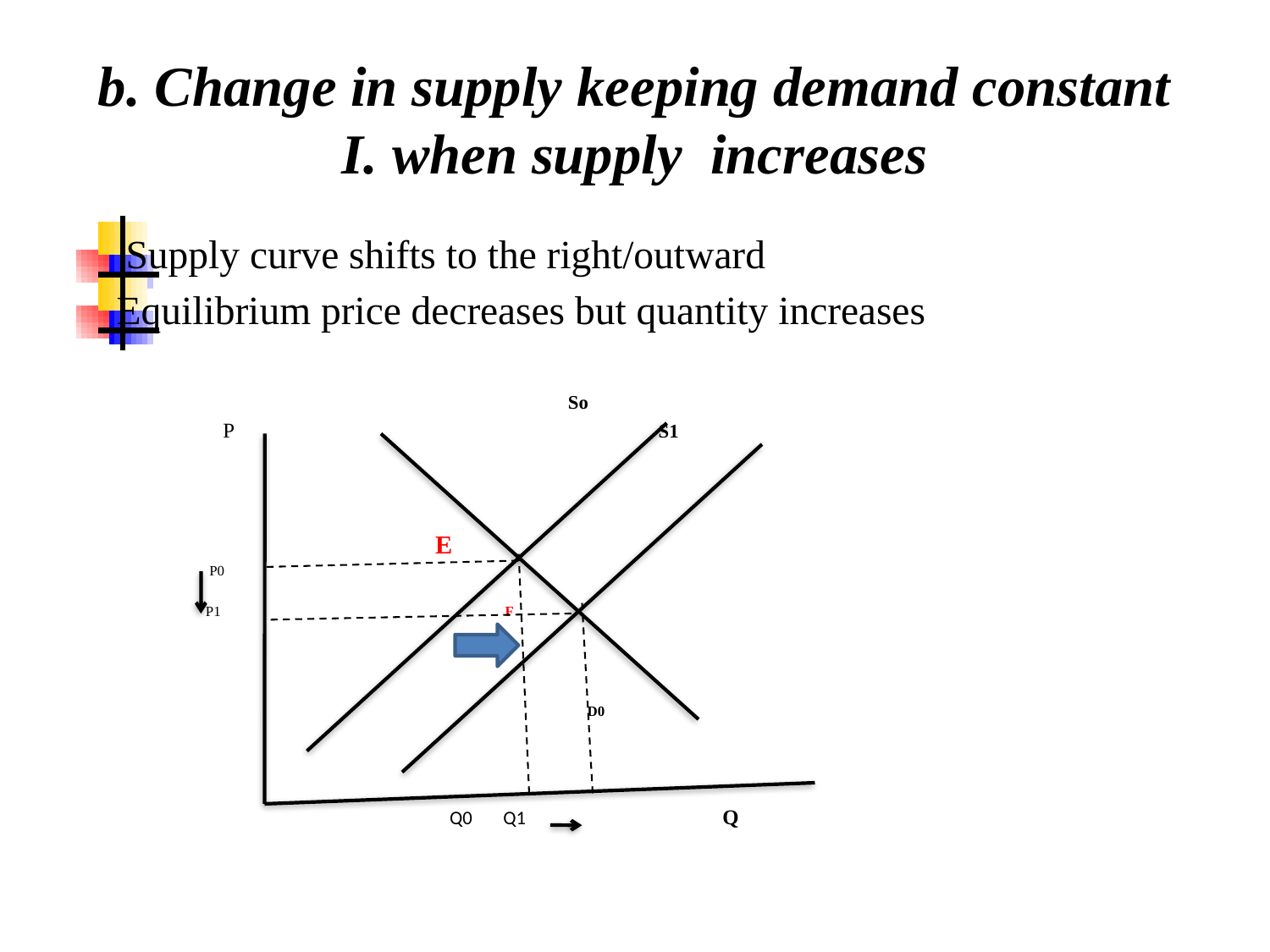

# b. Change in supply keeping demand constant I. when supply  increases
 Supply curve shifts to the right/outward
Equilibrium price decreases but quantity increases

                                                                                                     So
                                 P                                                                                               S1

                                                                                                   E
                                     P0

                                    P1                                                                               F

                                                                                                                                              D0

                                                                                    Q0       Q1                                            Q